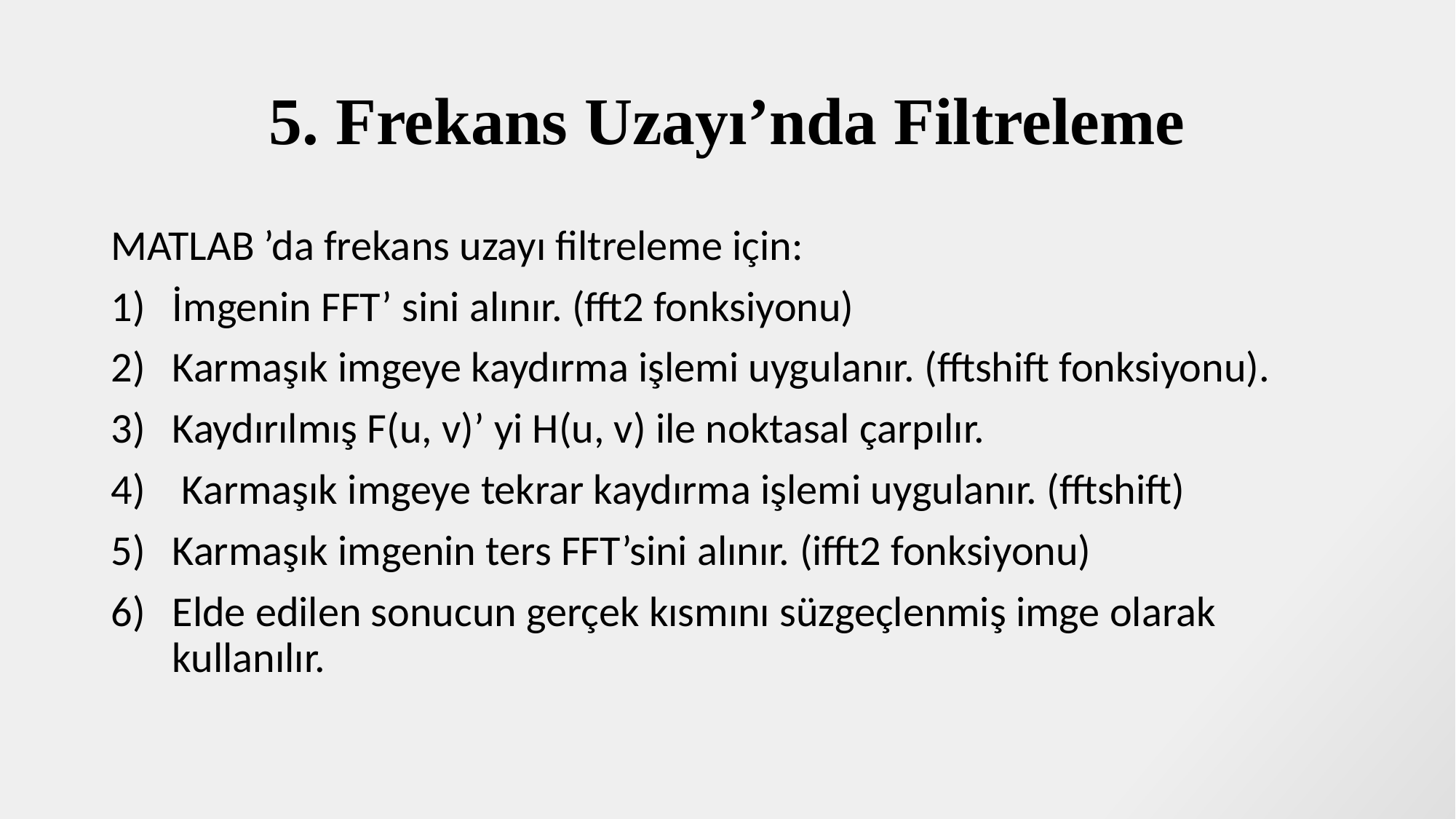

# 5. Frekans Uzayı’nda Filtreleme
MATLAB ’da frekans uzayı filtreleme için:
İmgenin FFT’ sini alınır. (fft2 fonksiyonu)
Karmaşık imgeye kaydırma işlemi uygulanır. (fftshift fonksiyonu).
Kaydırılmış F(u, v)’ yi H(u, v) ile noktasal çarpılır.
 Karmaşık imgeye tekrar kaydırma işlemi uygulanır. (fftshift)
Karmaşık imgenin ters FFT’sini alınır. (ifft2 fonksiyonu)
Elde edilen sonucun gerçek kısmını süzgeçlenmiş imge olarak kullanılır.